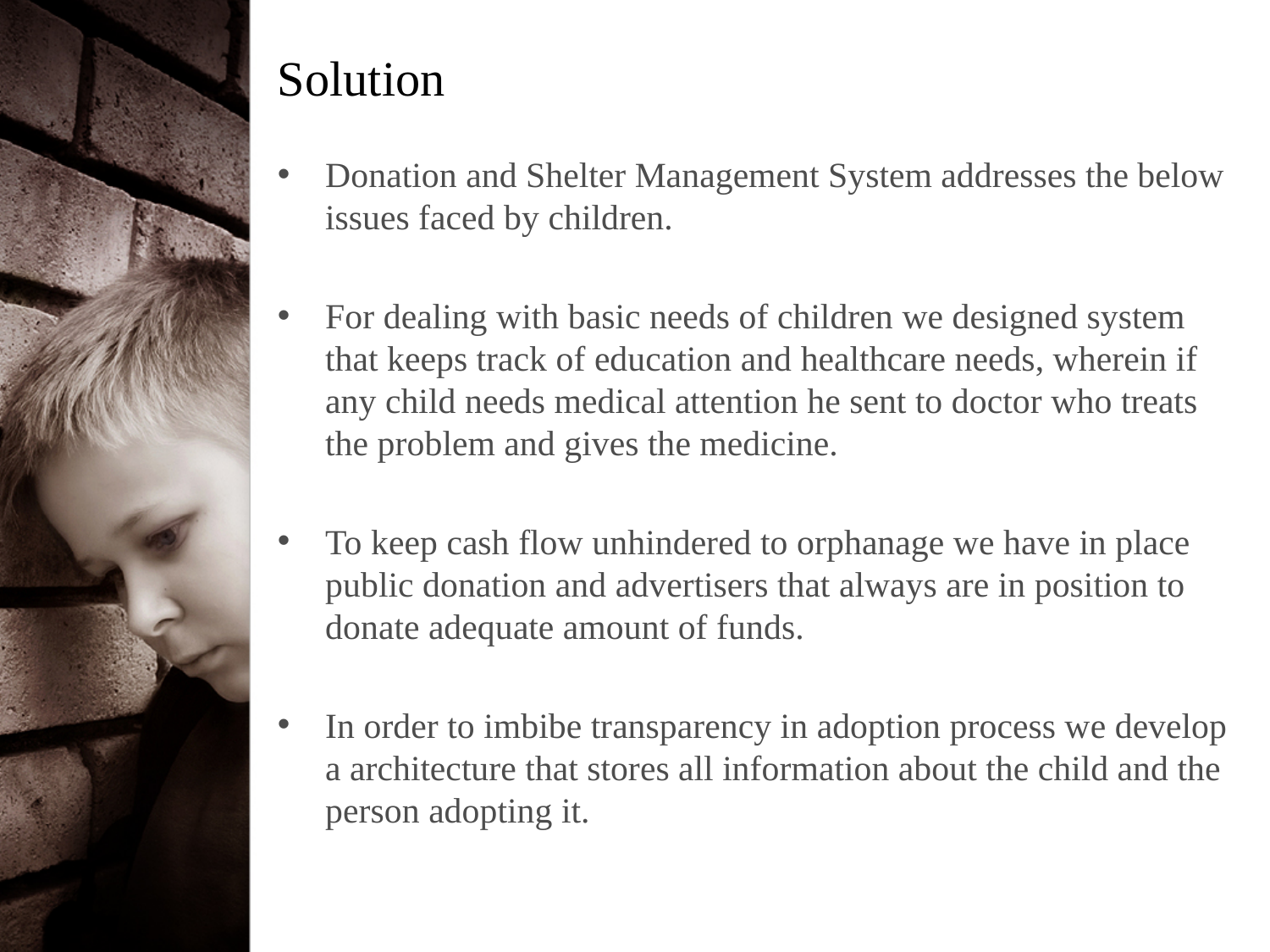

# Solution
Donation and Shelter Management System addresses the below issues faced by children.

For dealing with basic needs of children we designed system that keeps track of education and healthcare needs, wherein if any child needs medical attention he sent to doctor who treats the problem and gives the medicine.

To keep cash flow unhindered to orphanage we have in place public donation and advertisers that always are in position to donate adequate amount of funds.

In order to imbibe transparency in adoption process we develop a architecture that stores all information about the child and the person adopting it.